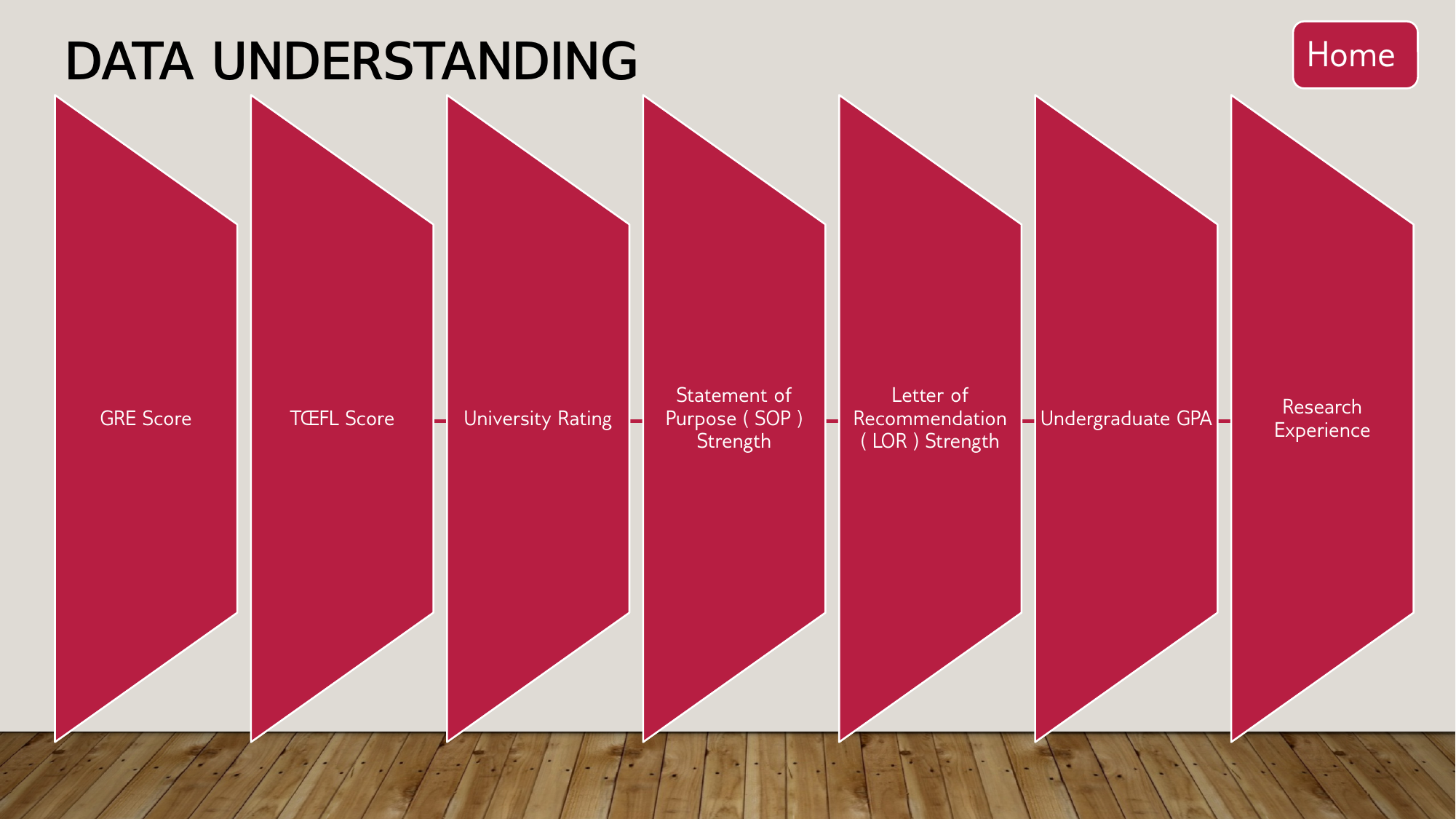

Home
# Data Understanding
GRE Score
TOEFL Score
University Rating
Statement of Purpose ( SOP ) Strength
Letter of Recommendation ( LOR ) Strength
Undergraduate GPA
Research Experience